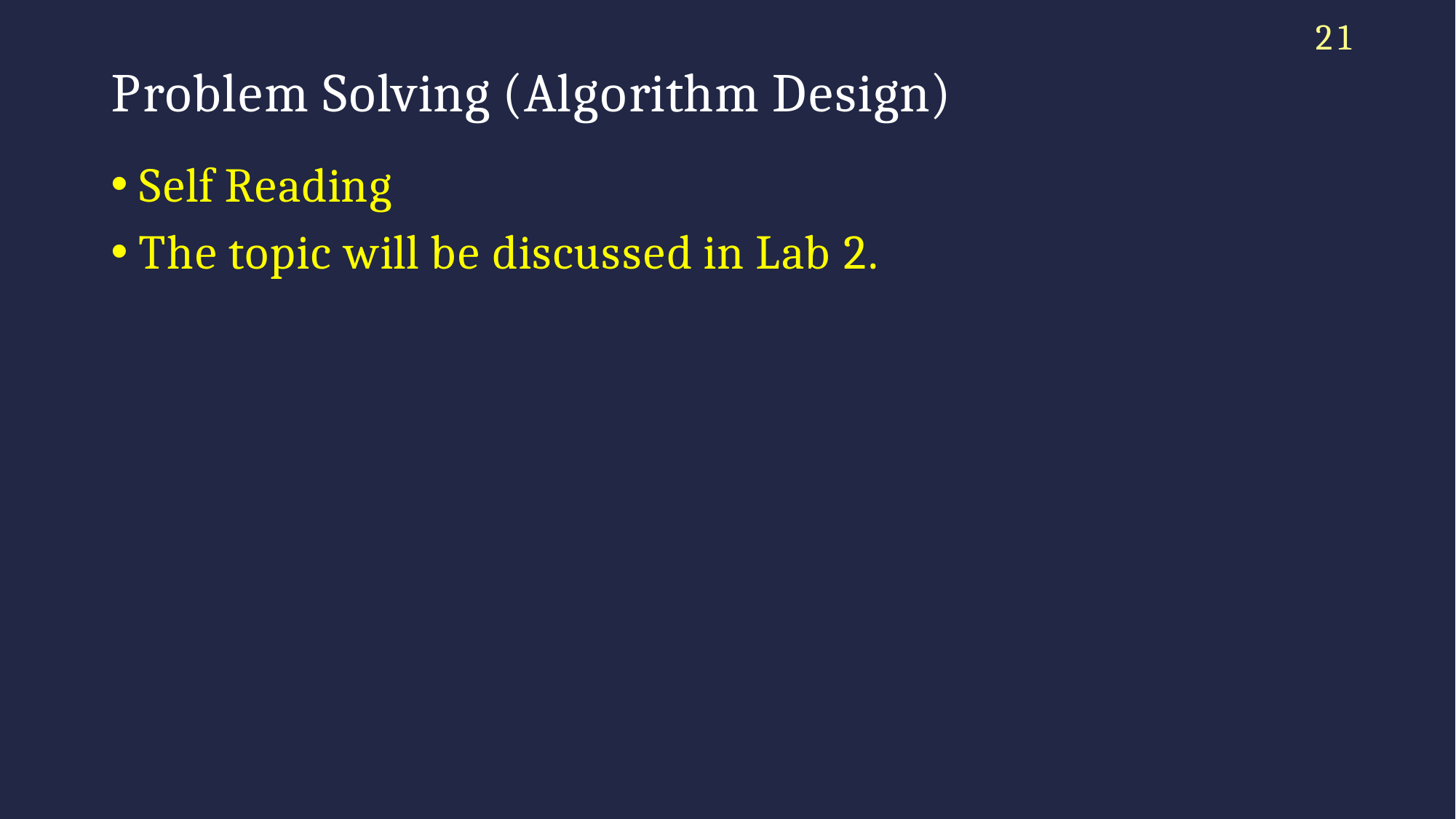

21
# Problem Solving (Algorithm Design)
Self Reading
The topic will be discussed in Lab 2.